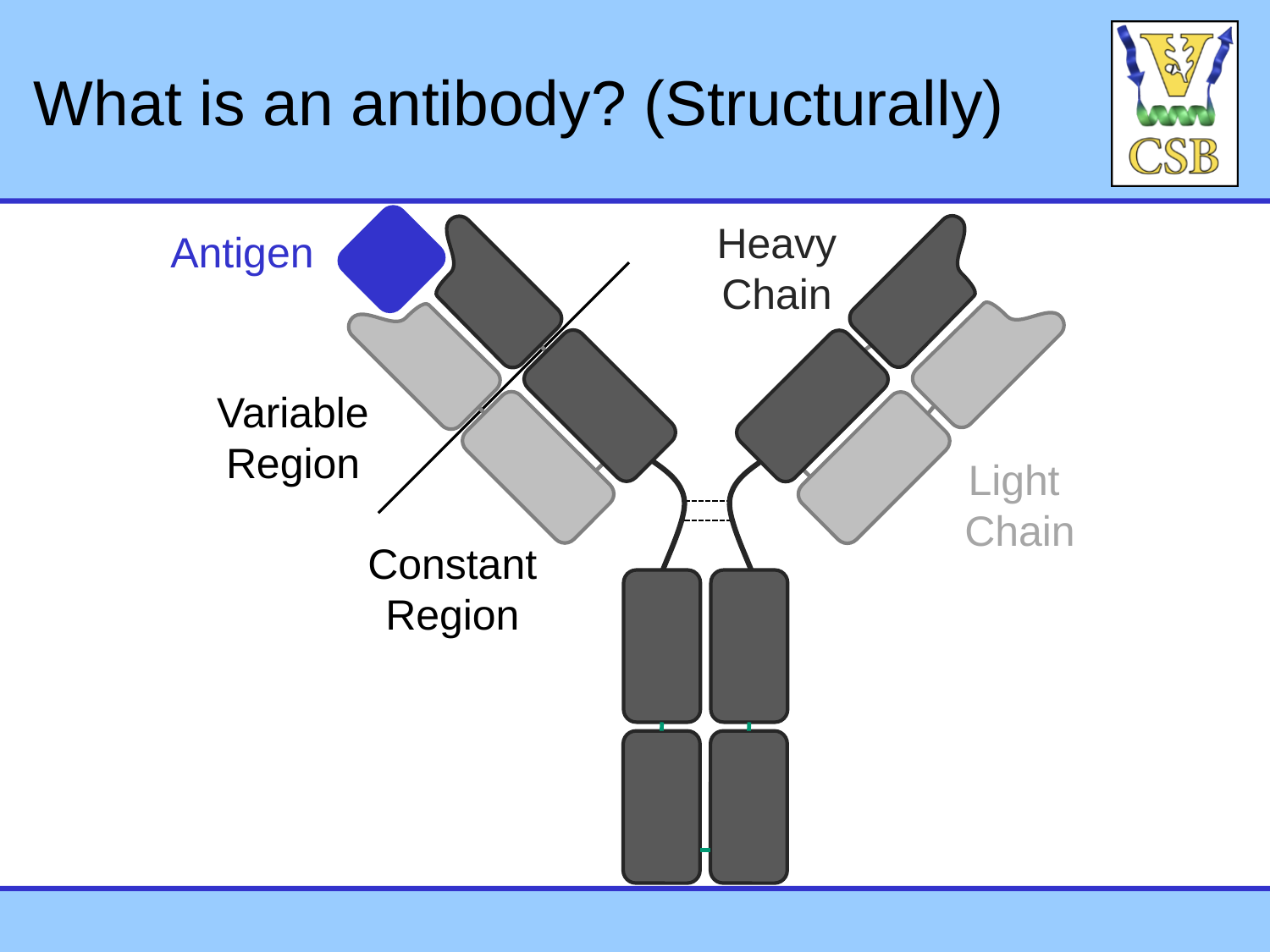

# What is an antibody? (Structurally)
Heavy
Chain

Antigen

Variable
Region
Light
Chain
Constant
Region